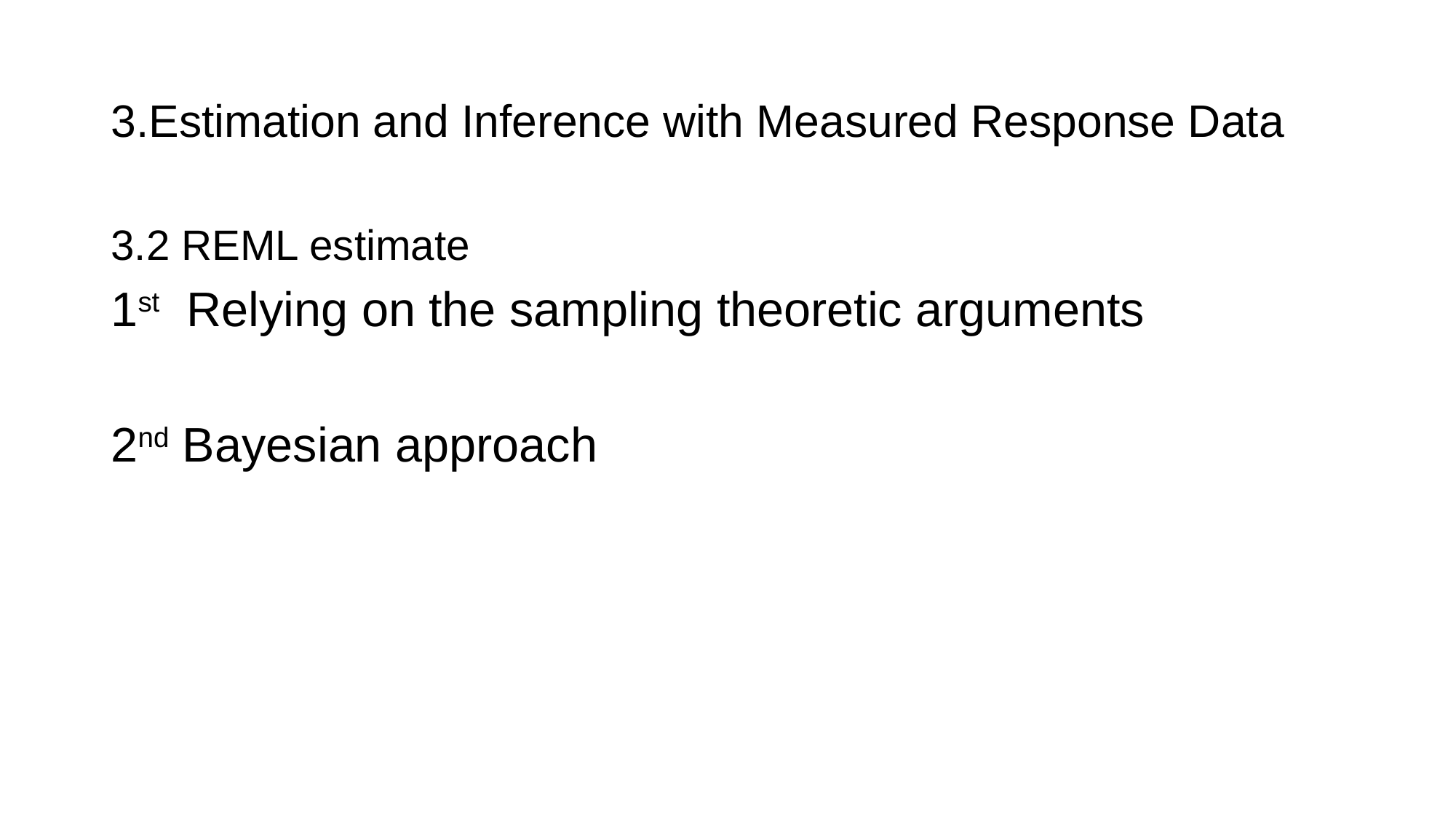

# 3.Estimation and Inference with Measured Response Data
3.2 REML estimate
1st  Relying on the sampling theoretic arguments

2nd Bayesian approach